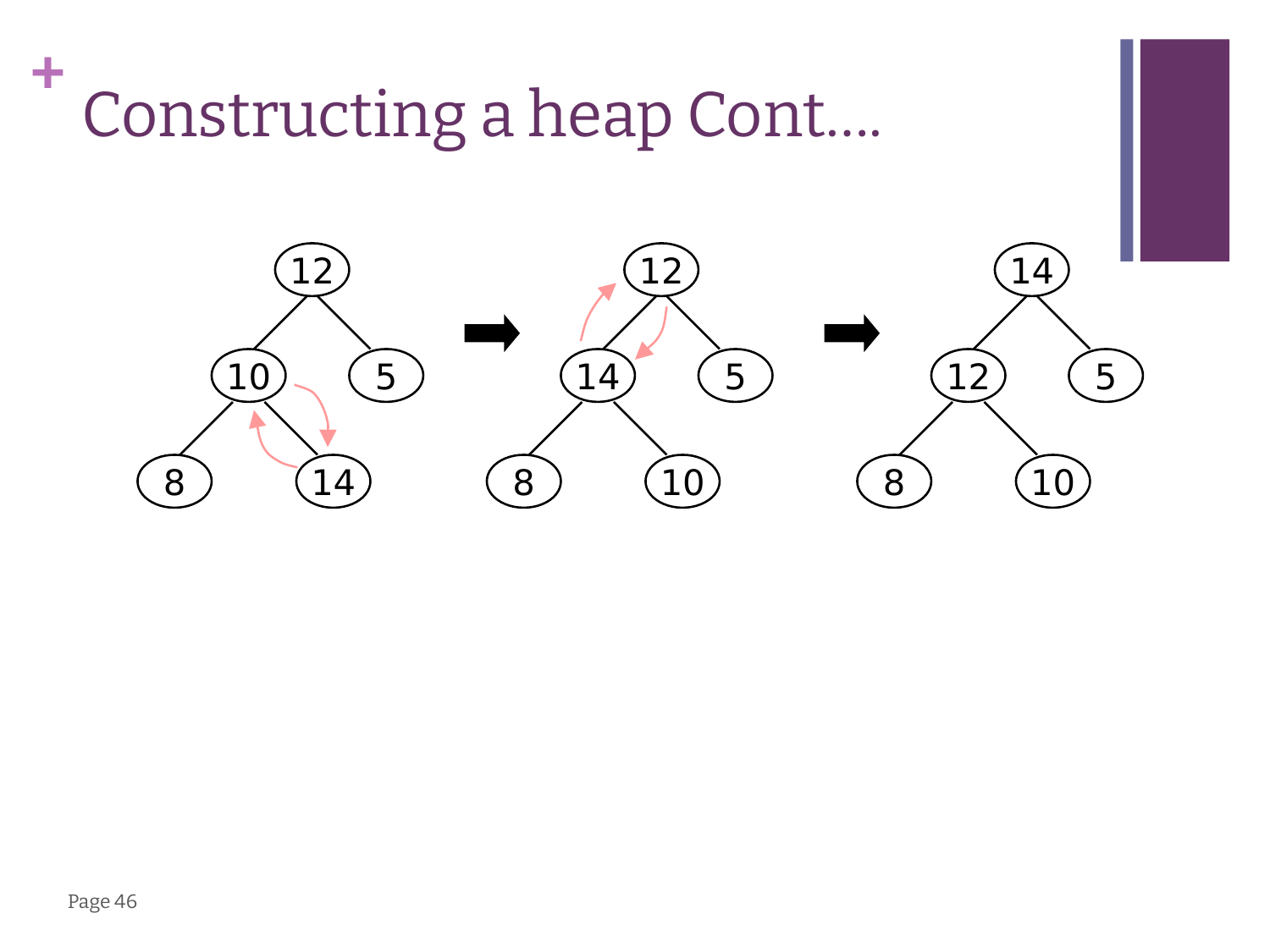

# Constructing a heap Cont….
12

10
5

8

14
12

14
5

8

10
14

12
5

8

10

Page 46